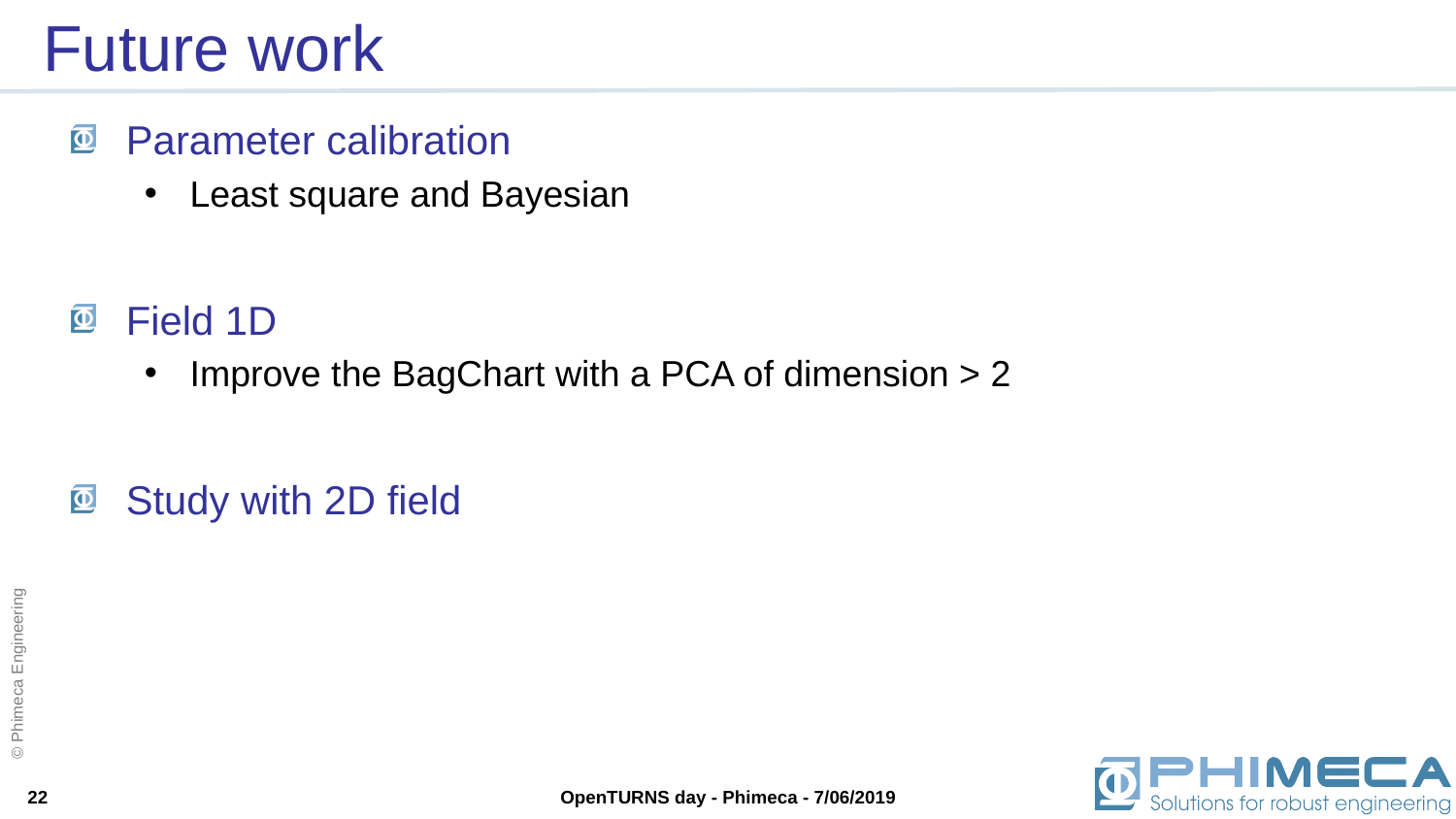

# Future work
Parameter calibration
Least square and Bayesian

Field 1D
Improve the BagChart with a PCA of dimension > 2

Study with 2D field

22
OpenTURNS day - Phimeca - 7/06/2019